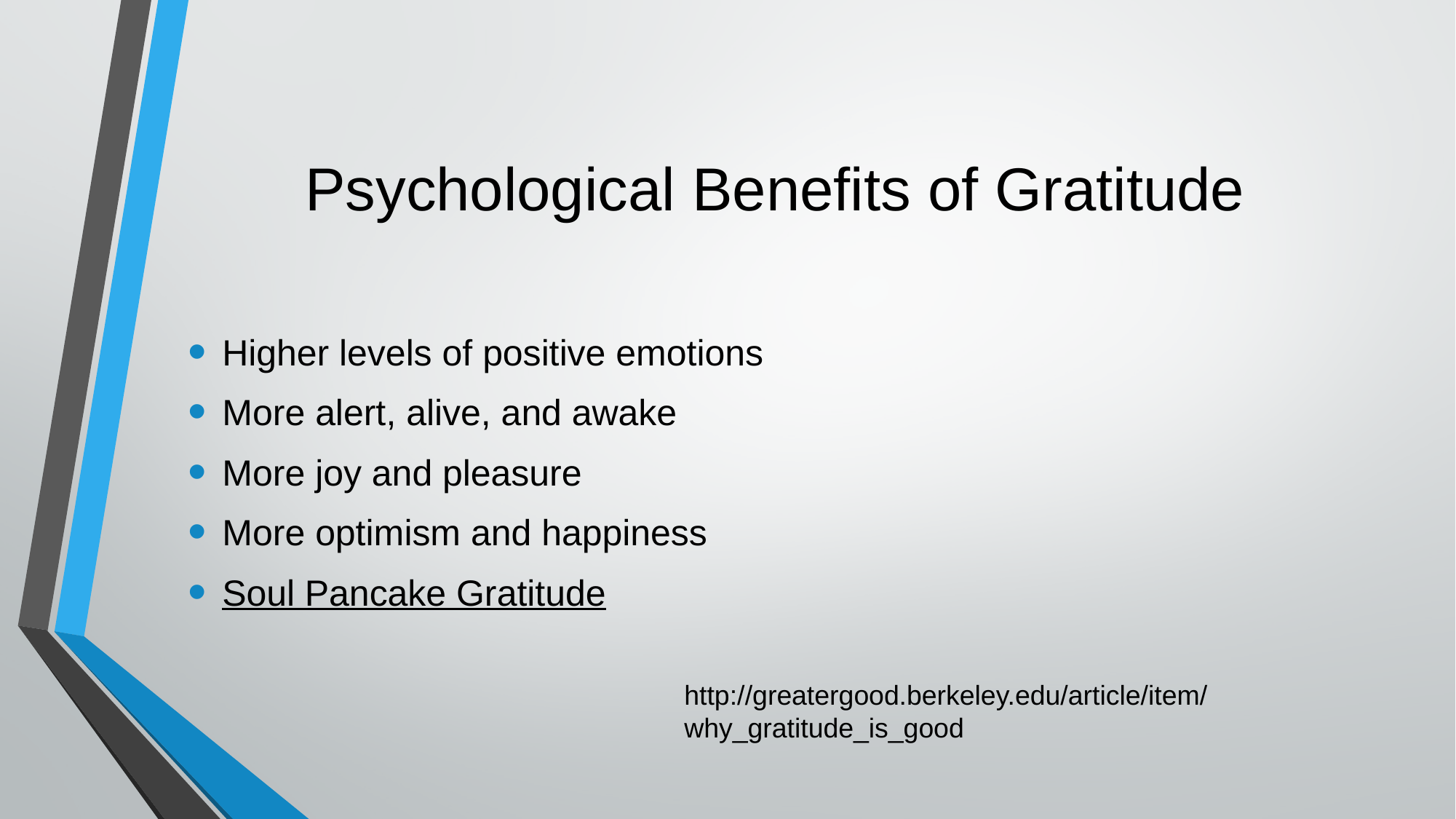

# Psychological Benefits of Gratitude
Higher levels of positive emotions
More alert, alive, and awake
More joy and pleasure
More optimism and happiness
Soul Pancake Gratitude
http://greatergood.berkeley.edu/article/item/why_gratitude_is_good